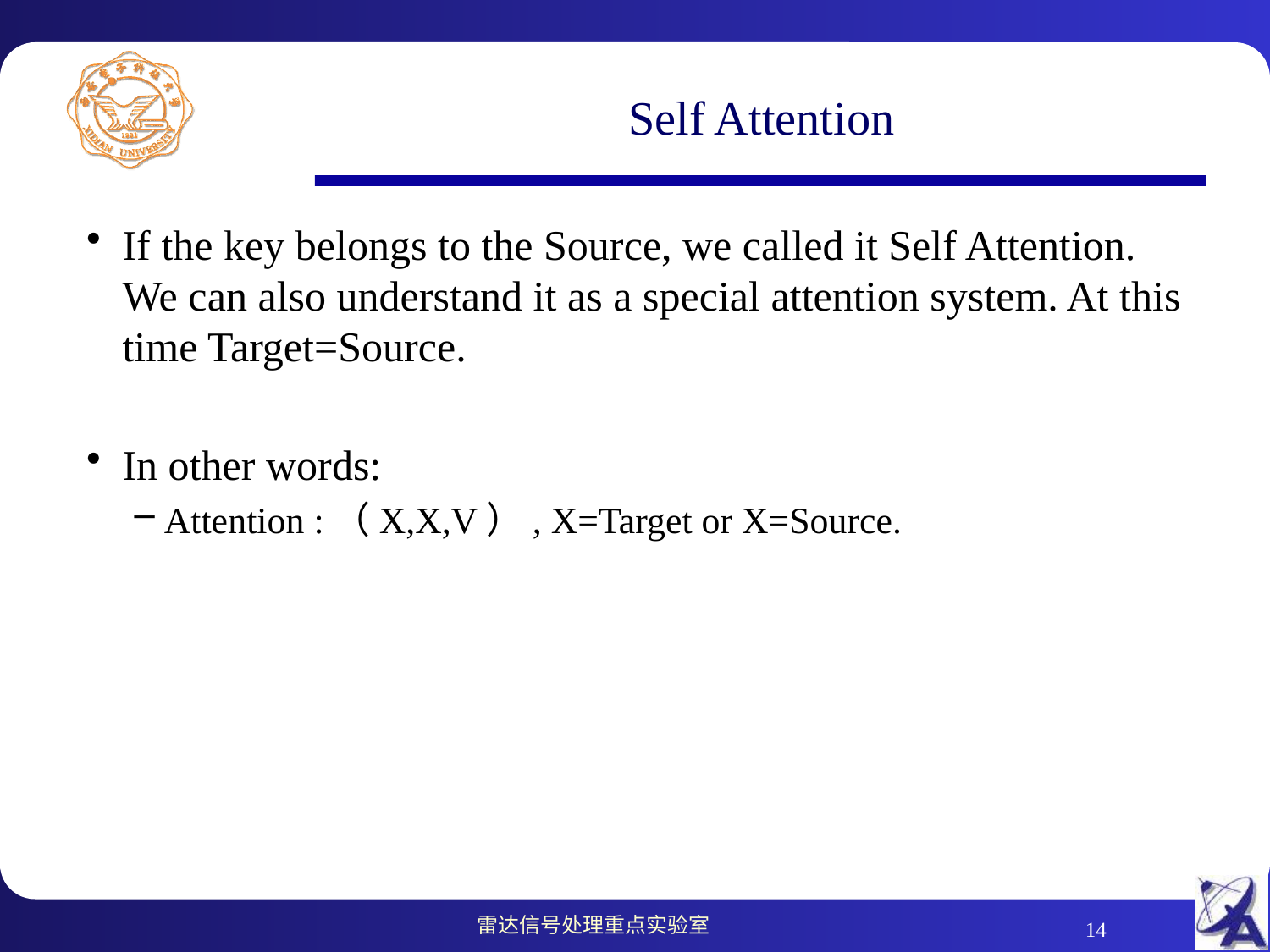

# Self Attention
If the key belongs to the Source, we called it Self Attention. We can also understand it as a special attention system. At this time Target=Source.

In other words:
Attention :（X,X,V）, X=Target or X=Source.

14